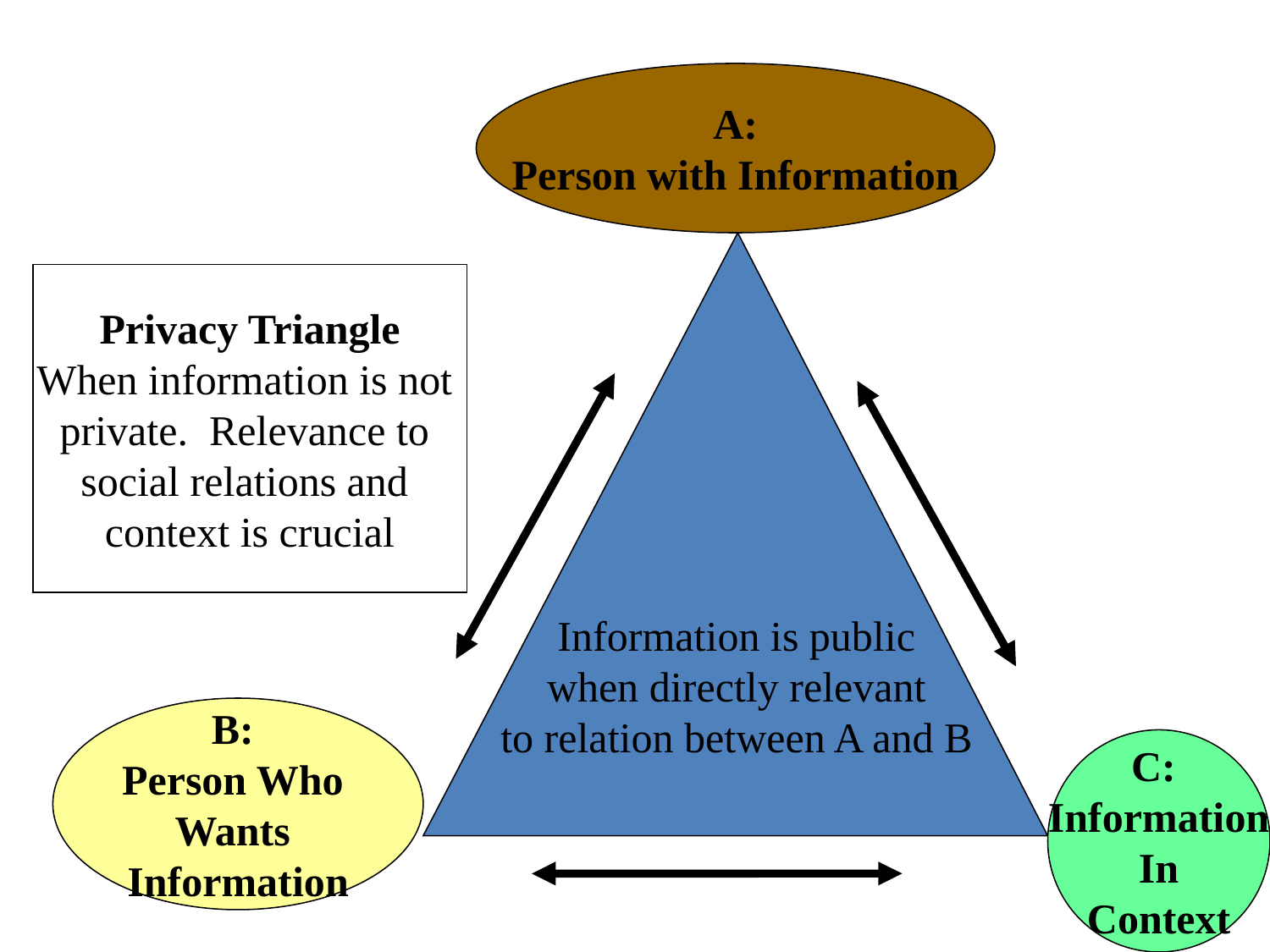

A:
Person with Information
Information is public
when directly relevant
to relation between A and B
Privacy Triangle
When information is not
private.  Relevance to
social relations and
context is crucial

B:
Person Who
Wants
Information
C:
Information
In
Context